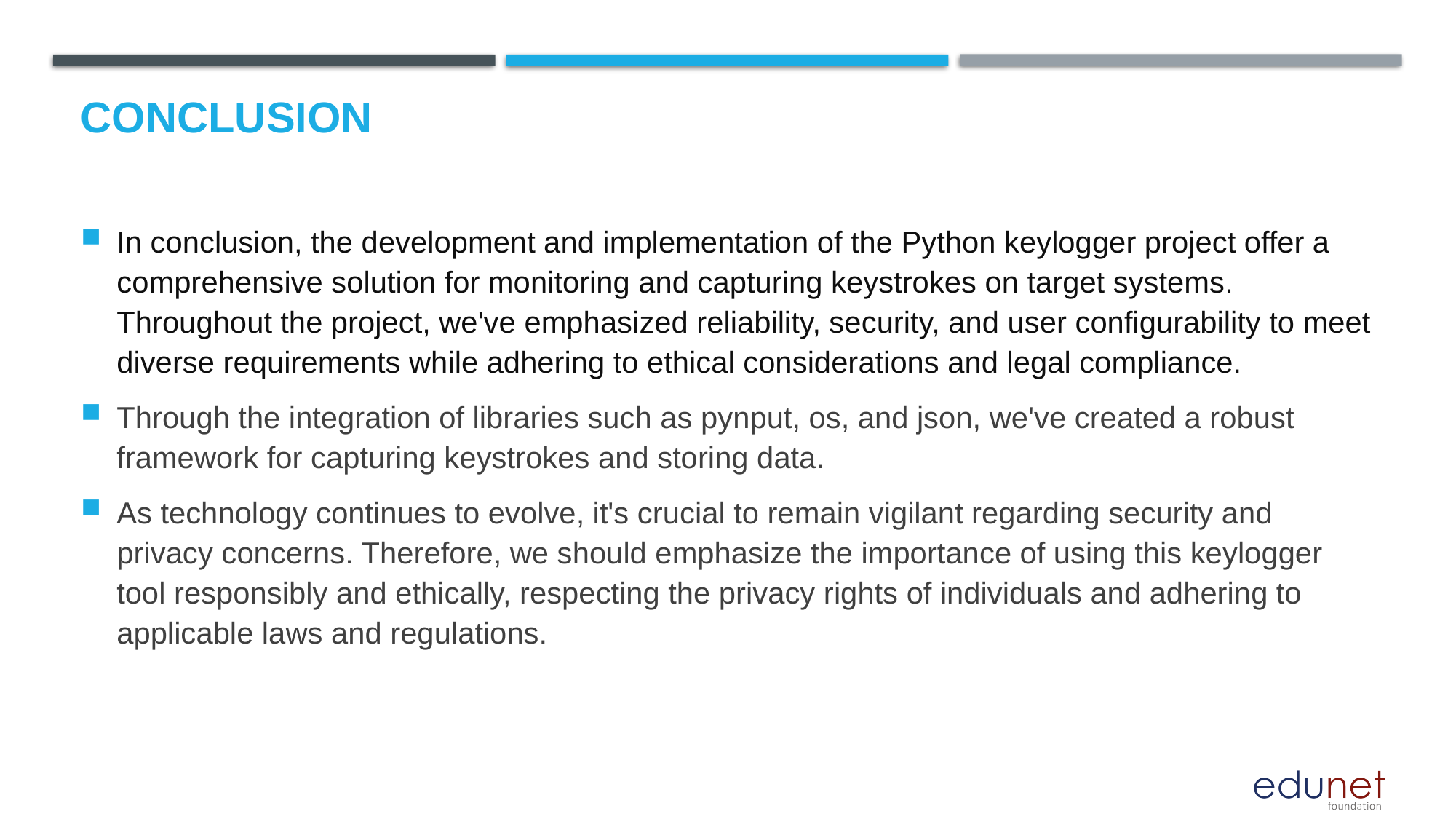

# Conclusion
In conclusion, the development and implementation of the Python keylogger project offer a comprehensive solution for monitoring and capturing keystrokes on target systems. Throughout the project, we've emphasized reliability, security, and user configurability to meet diverse requirements while adhering to ethical considerations and legal compliance.
Through the integration of libraries such as pynput, os, and json, we've created a robust framework for capturing keystrokes and storing data.
As technology continues to evolve, it's crucial to remain vigilant regarding security and privacy concerns. Therefore, we should emphasize the importance of using this keylogger tool responsibly and ethically, respecting the privacy rights of individuals and adhering to applicable laws and regulations.